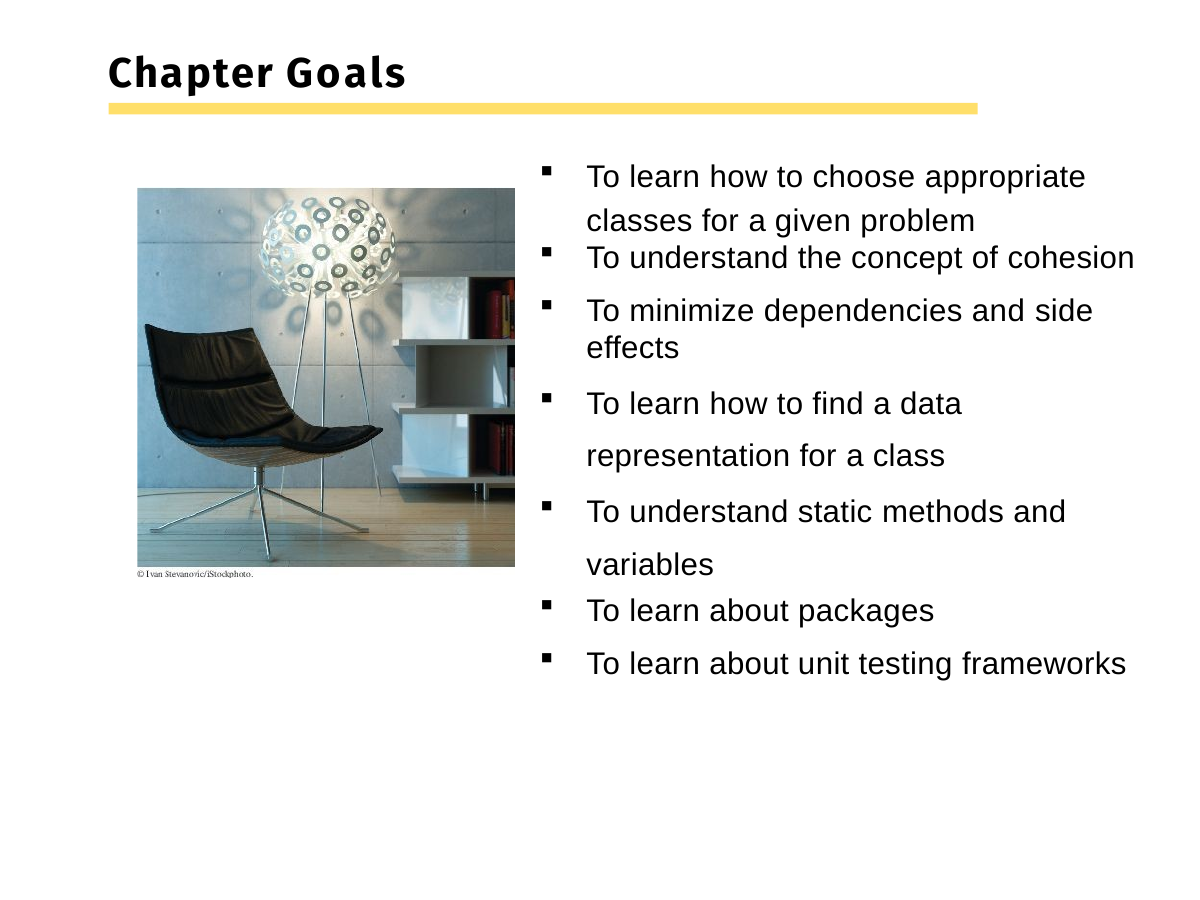

# Chapter Goals

To learn how to choose appropriate classes for a given problem
To understand the concept of cohesion
To minimize dependencies and side effects
To learn how to find a data representation for a class
To understand static methods and variables
To learn about packages
To learn about unit testing frameworks